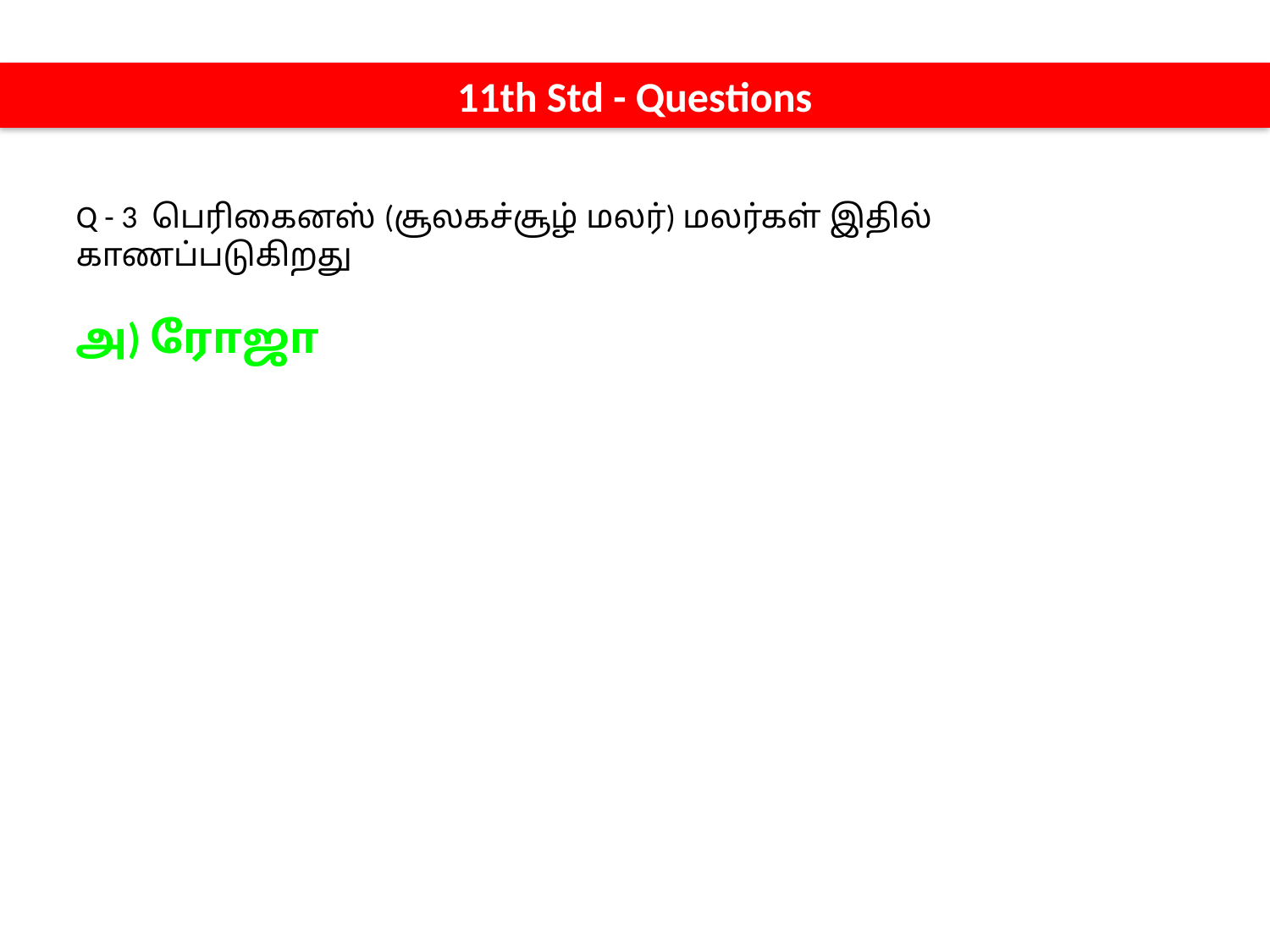

11th Std - Questions
Q - 3  பெரிகைனஸ் (சூலகச்சூழ் மலர்) மலர்கள் இதில் காணப்படுகிறது

அ) ரோஜா